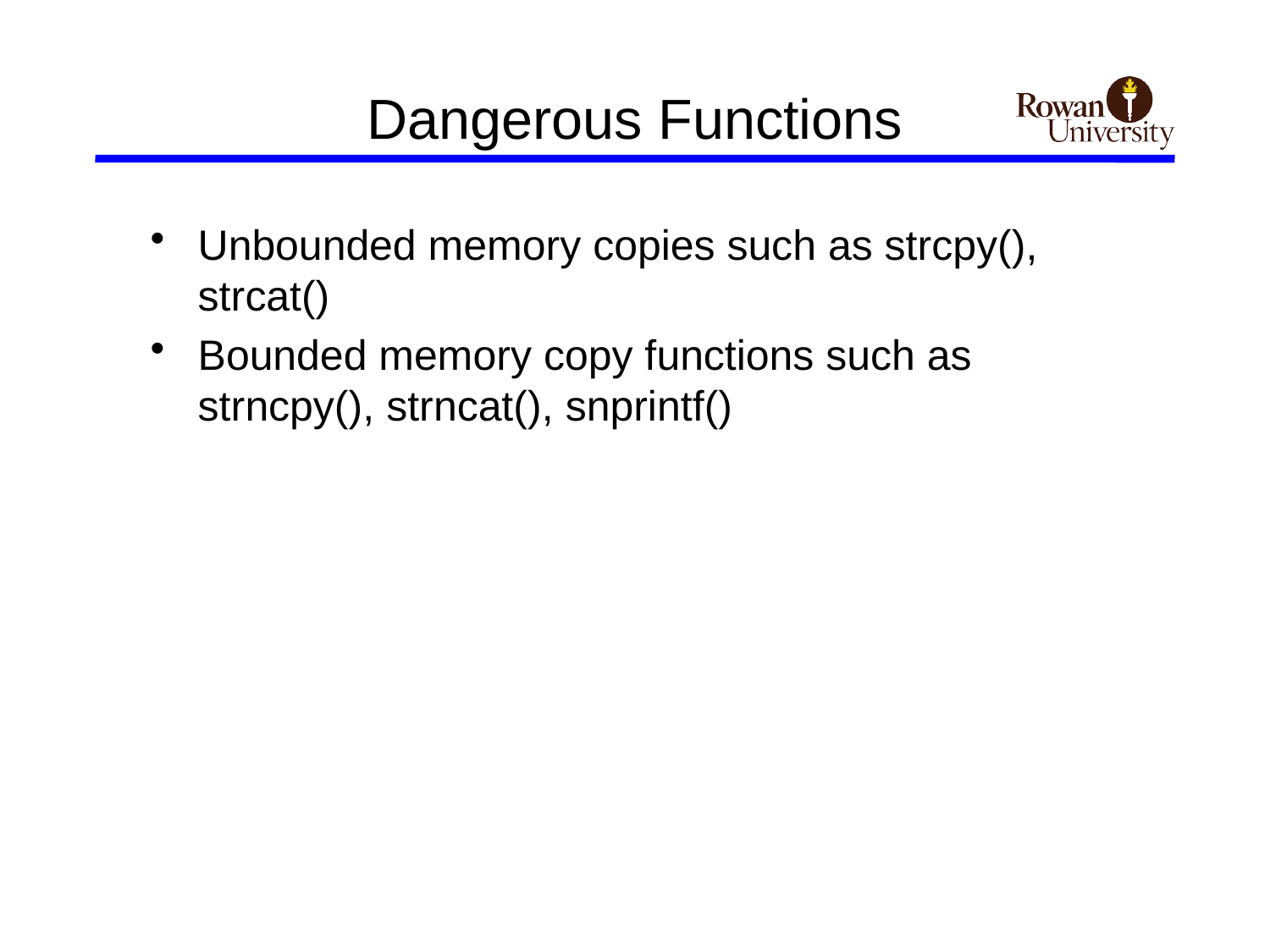

# Dangerous Functions
Unbounded memory copies such as strcpy(), strcat()
Bounded memory copy functions such as strncpy(), strncat(), snprintf()